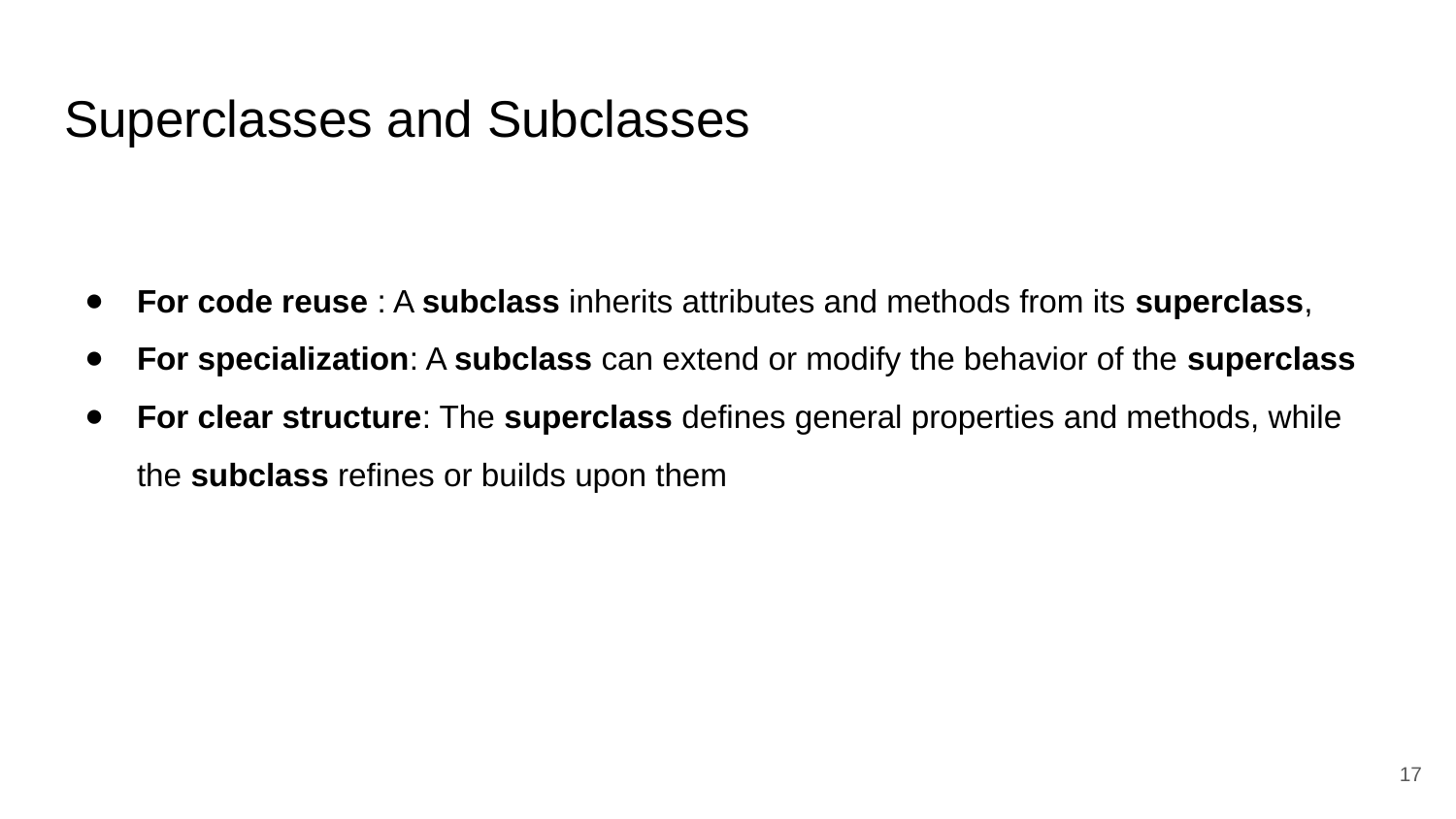

# Superclasses and Subclasses

For code reuse : A subclass inherits attributes and methods from its superclass,
For specialization: A subclass can extend or modify the behavior of the superclass
For clear structure: The superclass defines general properties and methods, while the subclass refines or builds upon them
17